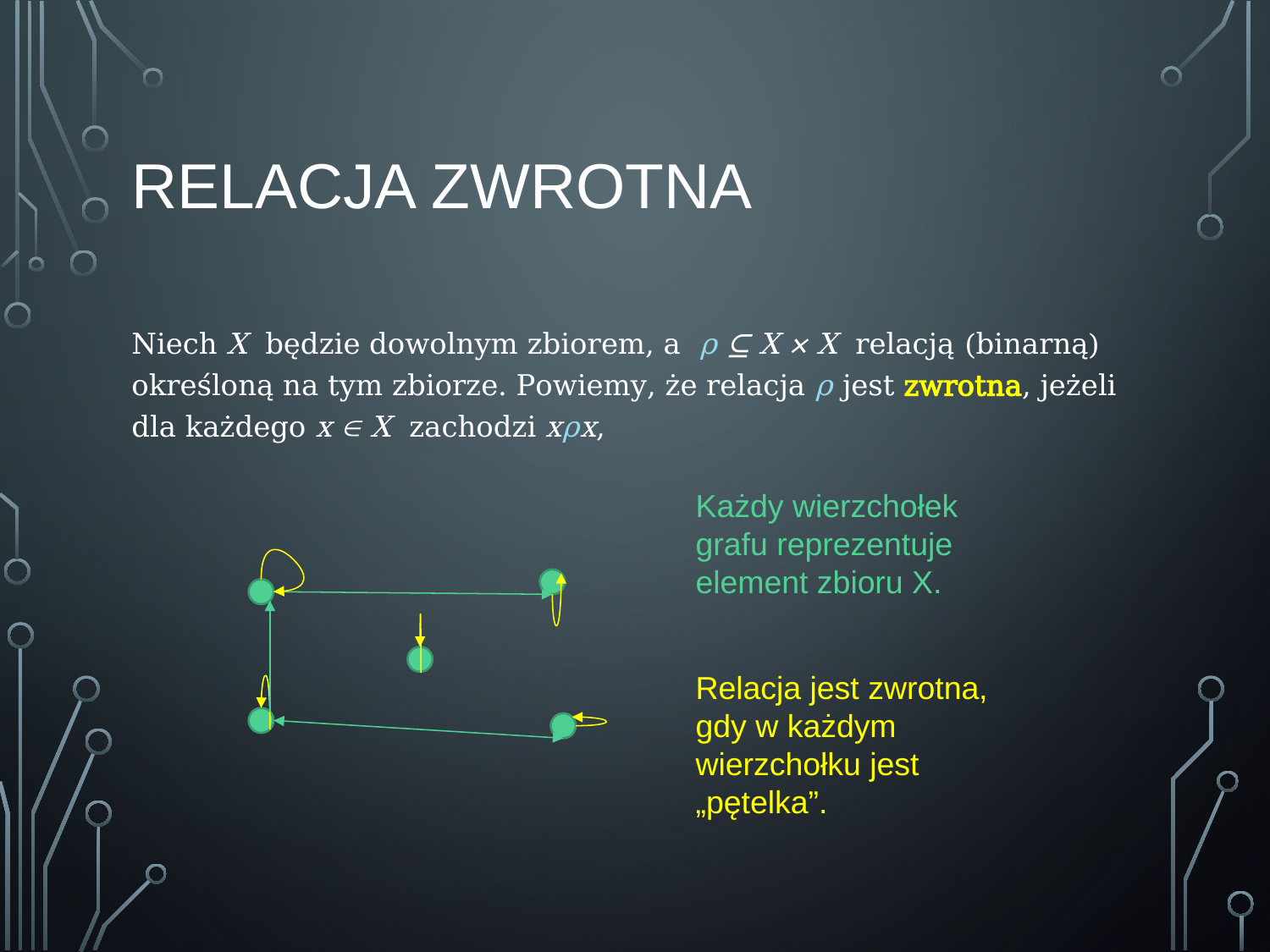

# RELACJA ZWROTNA
Niech X  będzie dowolnym zbiorem, a  ρ ⊆ X × X  relacją (binarną) określoną na tym zbiorze. Powiemy, że relacja ρ jest zwrotna, jeżeli dla każdego x ∈ X  zachodzi xρx,

Każdy wierzchołek grafu reprezentuje element zbioru X.

Relacja jest zwrotna, gdy w każdym wierzchołku jest „pętelka”.